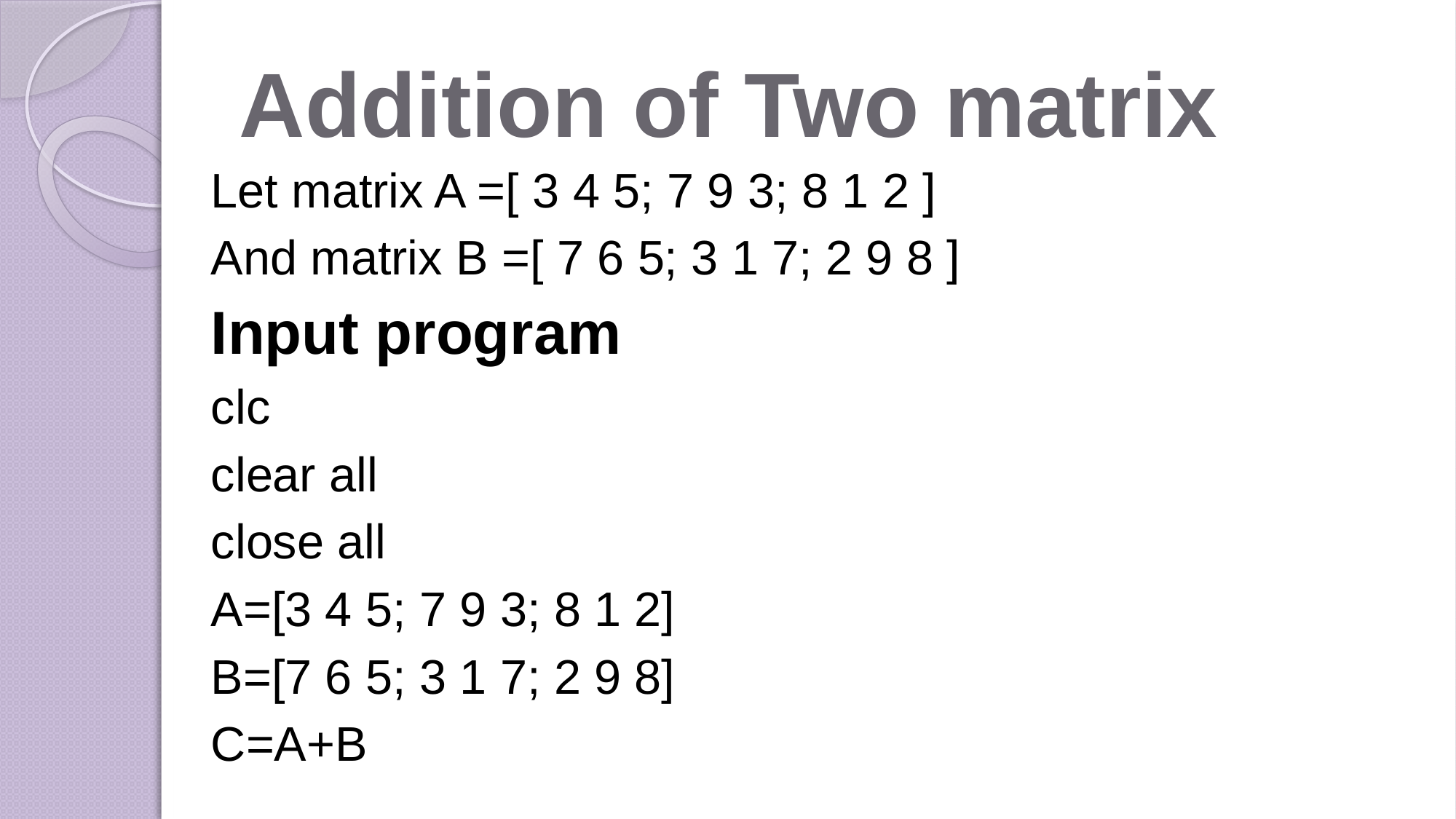

# Addition of Two matrix
Let matrix A =[ 3 4 5; 7 9 3; 8 1 2 ]
And matrix B =[ 7 6 5; 3 1 7; 2 9 8 ]
Input program
clc
clear all
close all
A=[3 4 5; 7 9 3; 8 1 2]
B=[7 6 5; 3 1 7; 2 9 8]
C=A+B